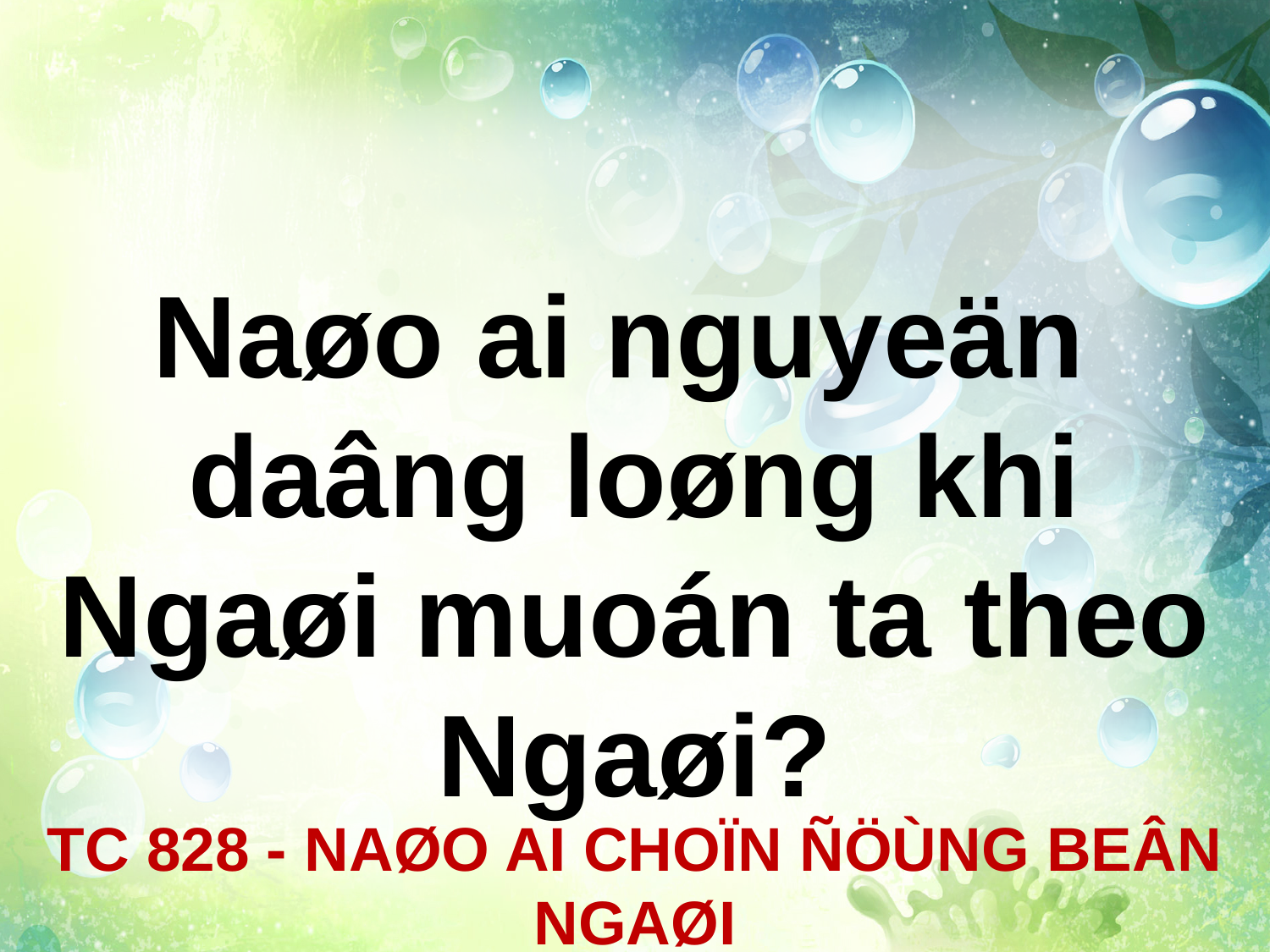

Naøo ai nguyeän
daâng loøng khi Ngaøi muoán ta theo Ngaøi?
TC 828 - NAØO AI CHOÏN ÑÖÙNG BEÂN NGAØI